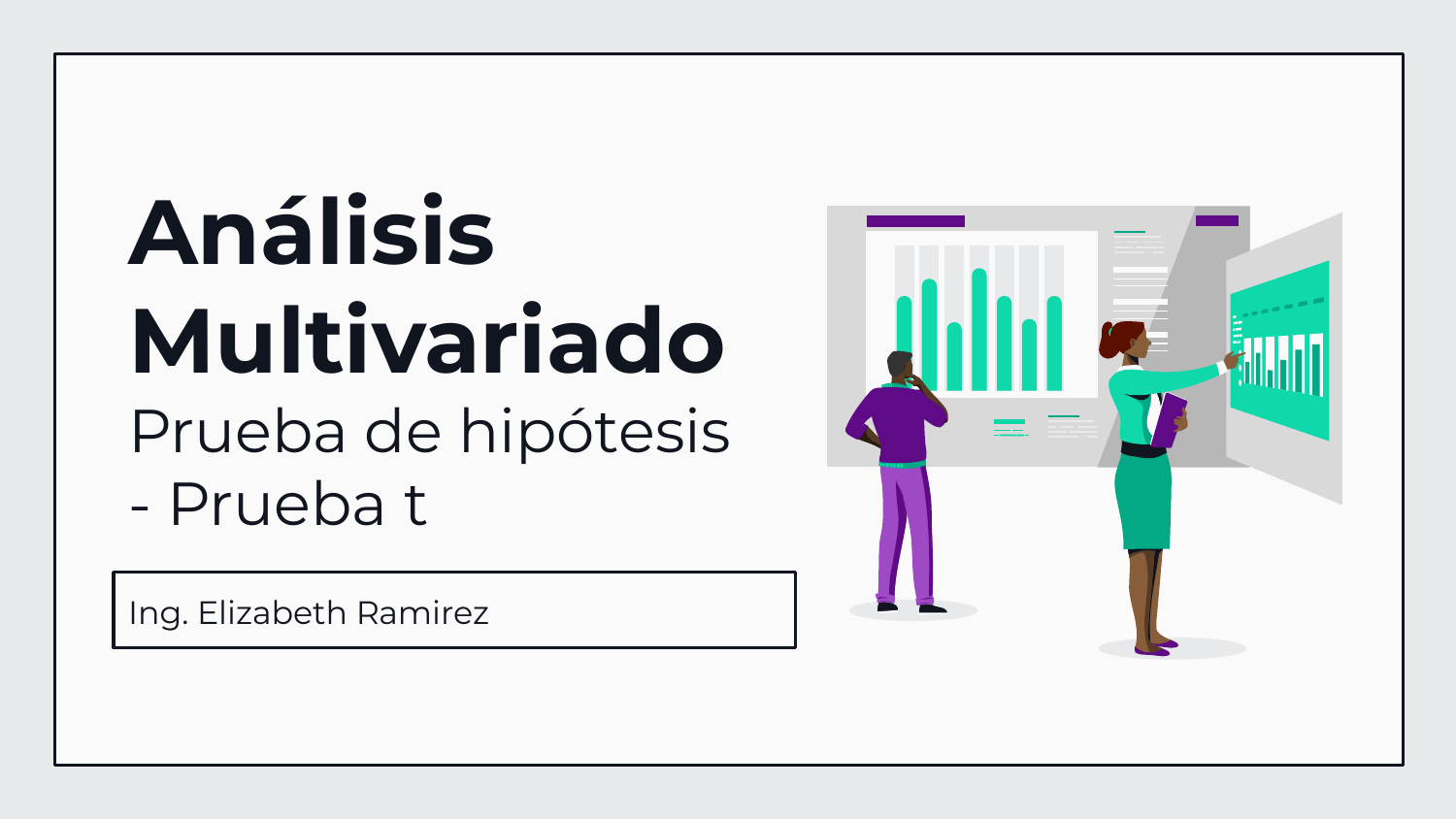

# Análisis Multivariado
Prueba de hipótesis  - Prueba t

Ing. Elizabeth Ramirez